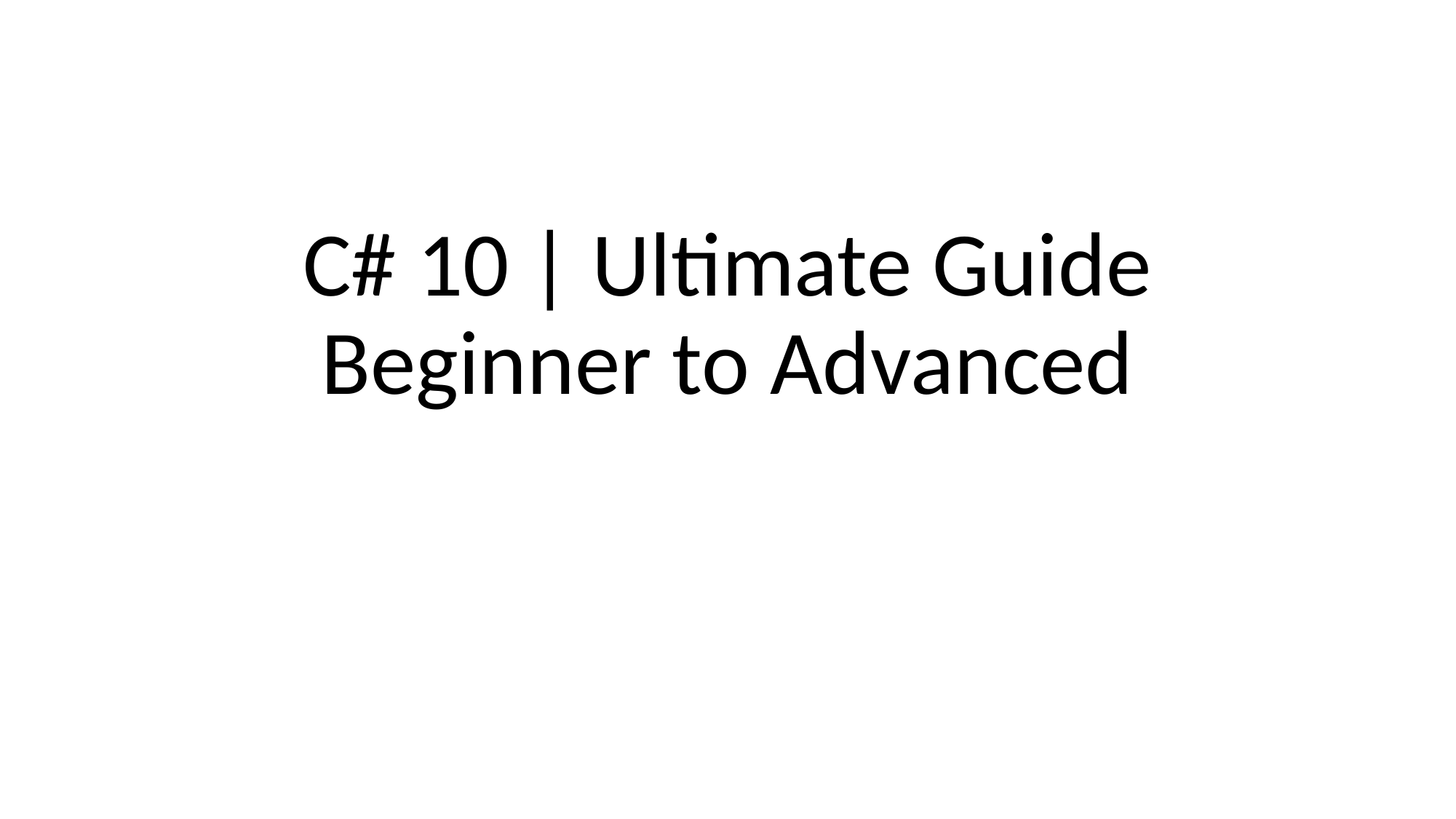

# C# 10 | Ultimate Guide Beginner to Advanced